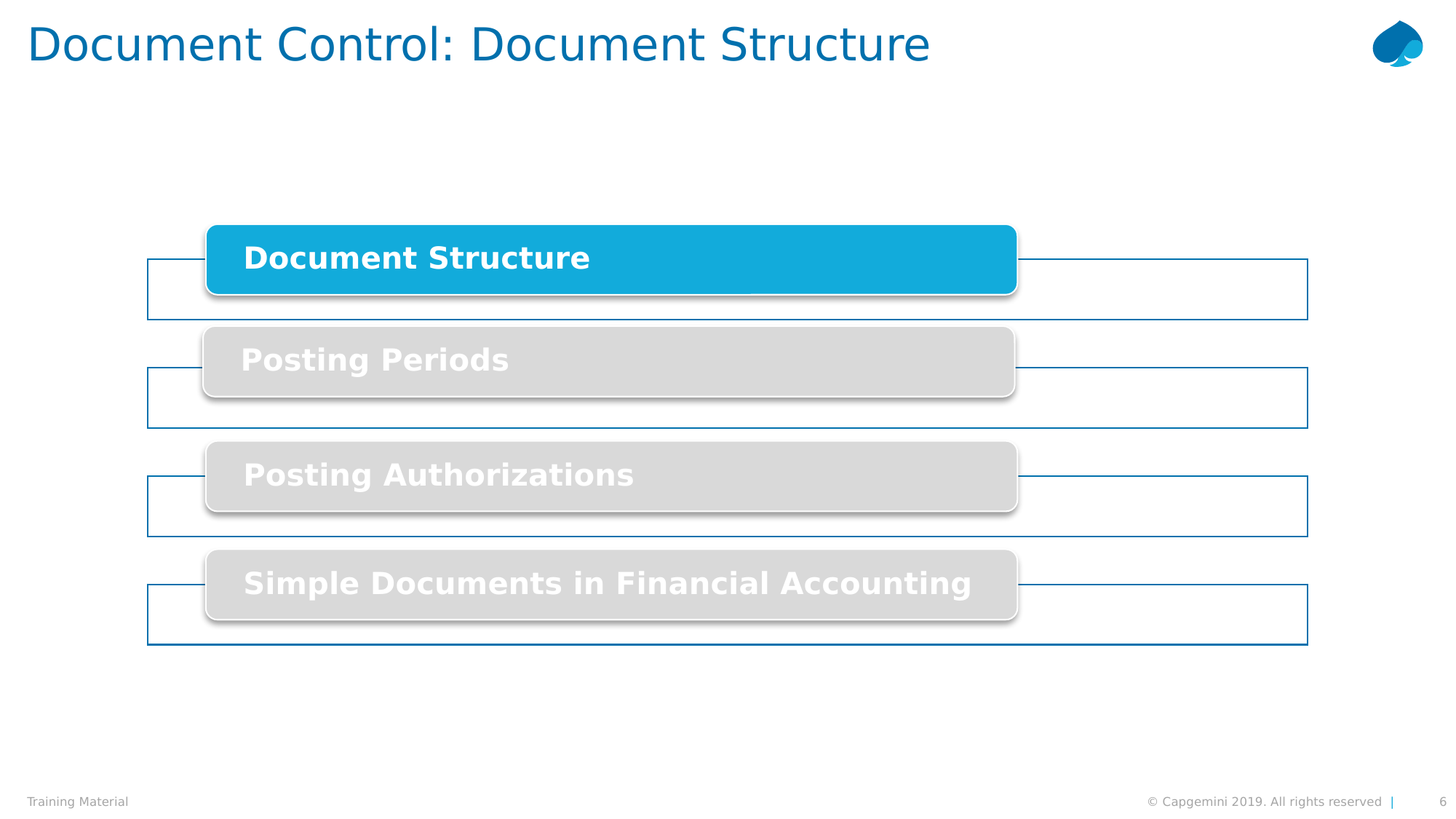

# Document Control: Document Structure
Document Structure
Posting Periods
Posting Authorizations
Simple Documents in Financial Accounting